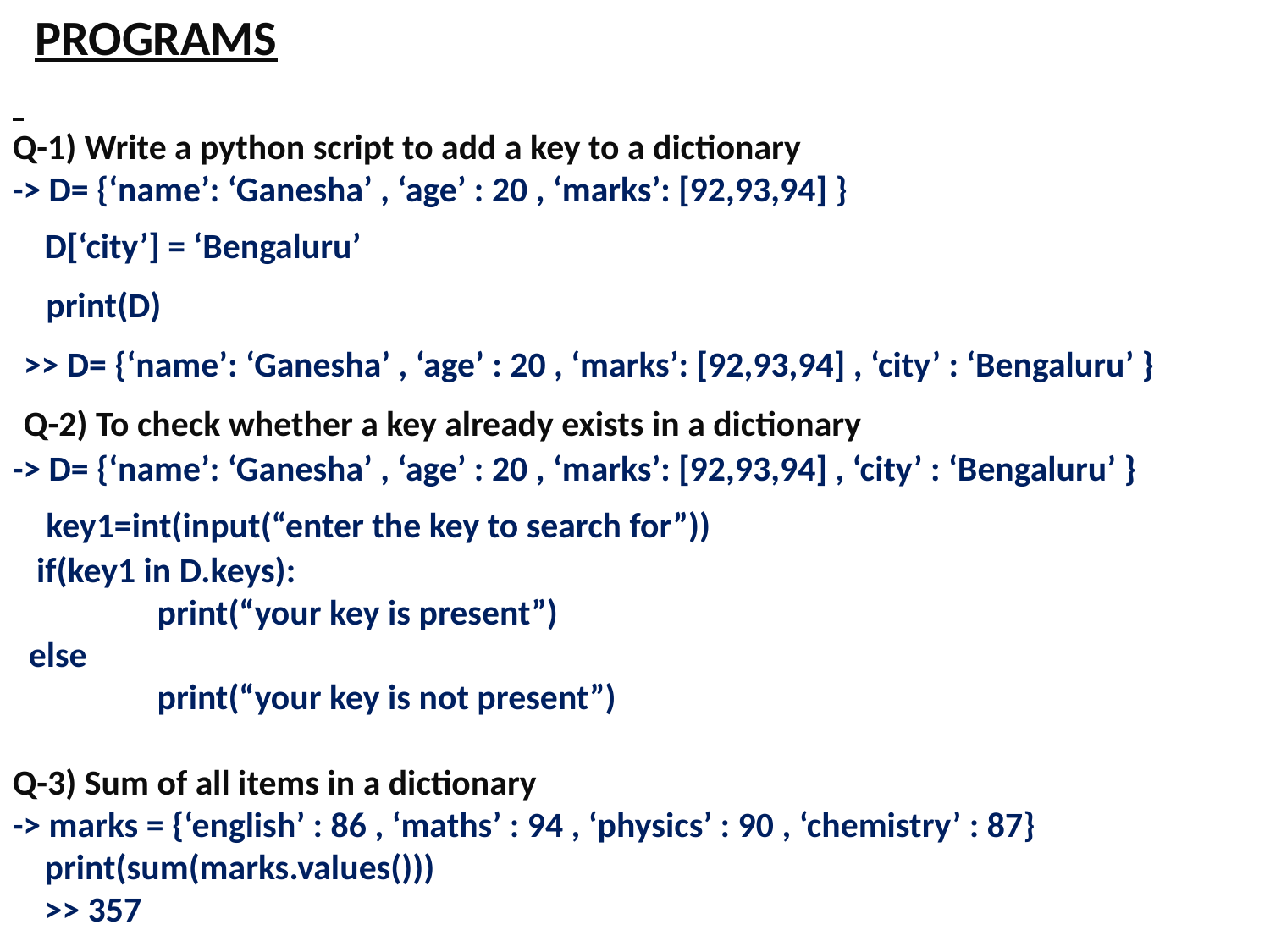

PROGRAMS

Q-1) Write a python script to add a key to a dictionary
-> D= {‘name’: ‘Ganesha’ , ‘age’ : 20 , ‘marks’: [92,93,94] }
    D[‘city’] = ‘Bengaluru’
   print(D)
 >> D= {‘name’: ‘Ganesha’ , ‘age’ : 20 , ‘marks’: [92,93,94] , ‘city’ : ‘Bengaluru’ }
 Q-2) To check whether a key already exists in a dictionary
-> D= {‘name’: ‘Ganesha’ , ‘age’ : 20 , ‘marks’: [92,93,94] , ‘city’ : ‘Bengaluru’ }
   key1=int(input(“enter the key to search for”))
   if(key1 in D.keys):
                  print(“your key is present”)
  else
                  print(“your key is not present”)

Q-3) Sum of all items in a dictionary
-> marks = {‘english’ : 86 , ‘maths’ : 94 , ‘physics’ : 90 , ‘chemistry’ : 87}
    print(sum(marks.values()))
    >> 357